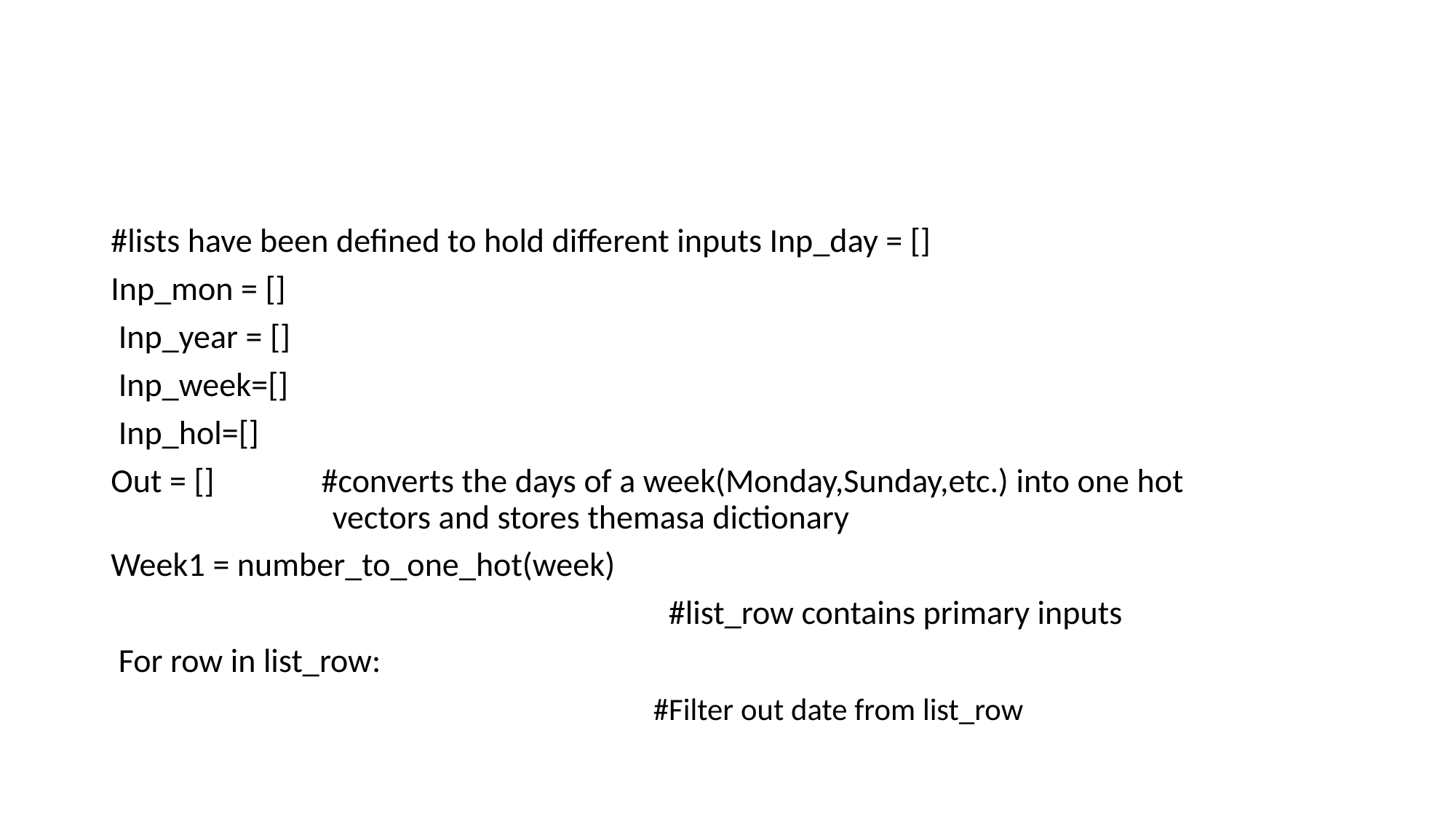

#
#lists have been defined to hold different inputs Inp_day = []
Inp_mon = []
 Inp_year = []
 Inp_week=[]
 Inp_hol=[]
Out = []              #converts the days of a week(Monday,Sunday,etc.) into one hot                                                   vectors and stores themasa dictionary
Week1 = number_to_one_hot(week)
                                                                         #list_row contains primary inputs
 For row in list_row:
                                                                       #Filter out date from list_row